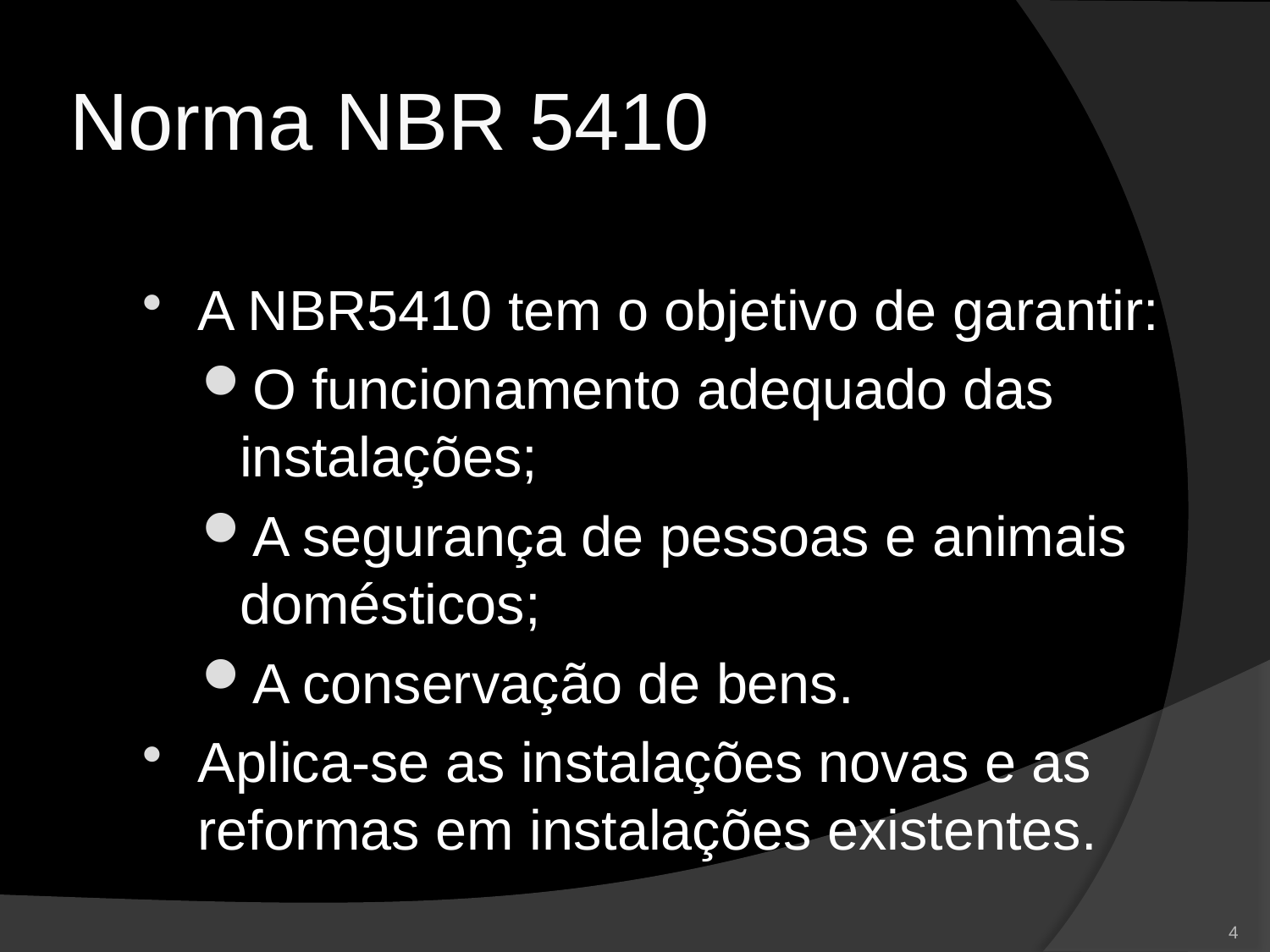

# Norma NBR 5410
A NBR5410 tem o objetivo de garantir:
O funcionamento adequado das instalações;
A segurança de pessoas e animais domésticos;
A conservação de bens.
Aplica-se as instalações novas e as reformas em instalações existentes.
4